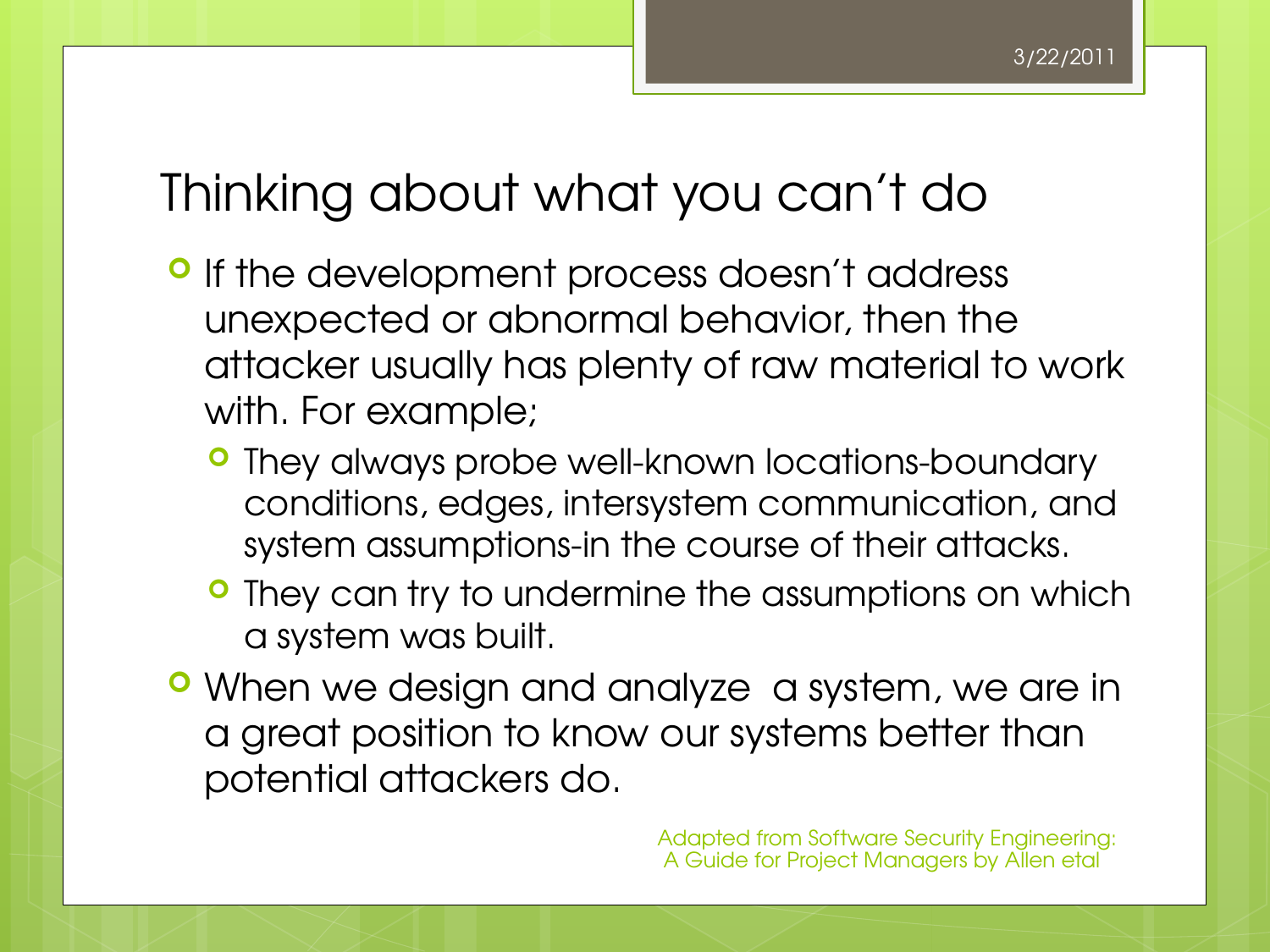

3/22/2011
# Thinking about what you can’t do
If the development process doesn’t address unexpected or abnormal behavior, then the attacker usually has plenty of raw material to work with. For example;
They always probe well-known locations-boundary conditions, edges, intersystem communication, and system assumptions-in the course of their attacks.
They can try to undermine the assumptions on which a system was built.
When we design and analyze  a system, we are in a great position to know our systems better than potential attackers do.

Adapted from Software Security Engineering: A Guide for Project Managers by Allen etal